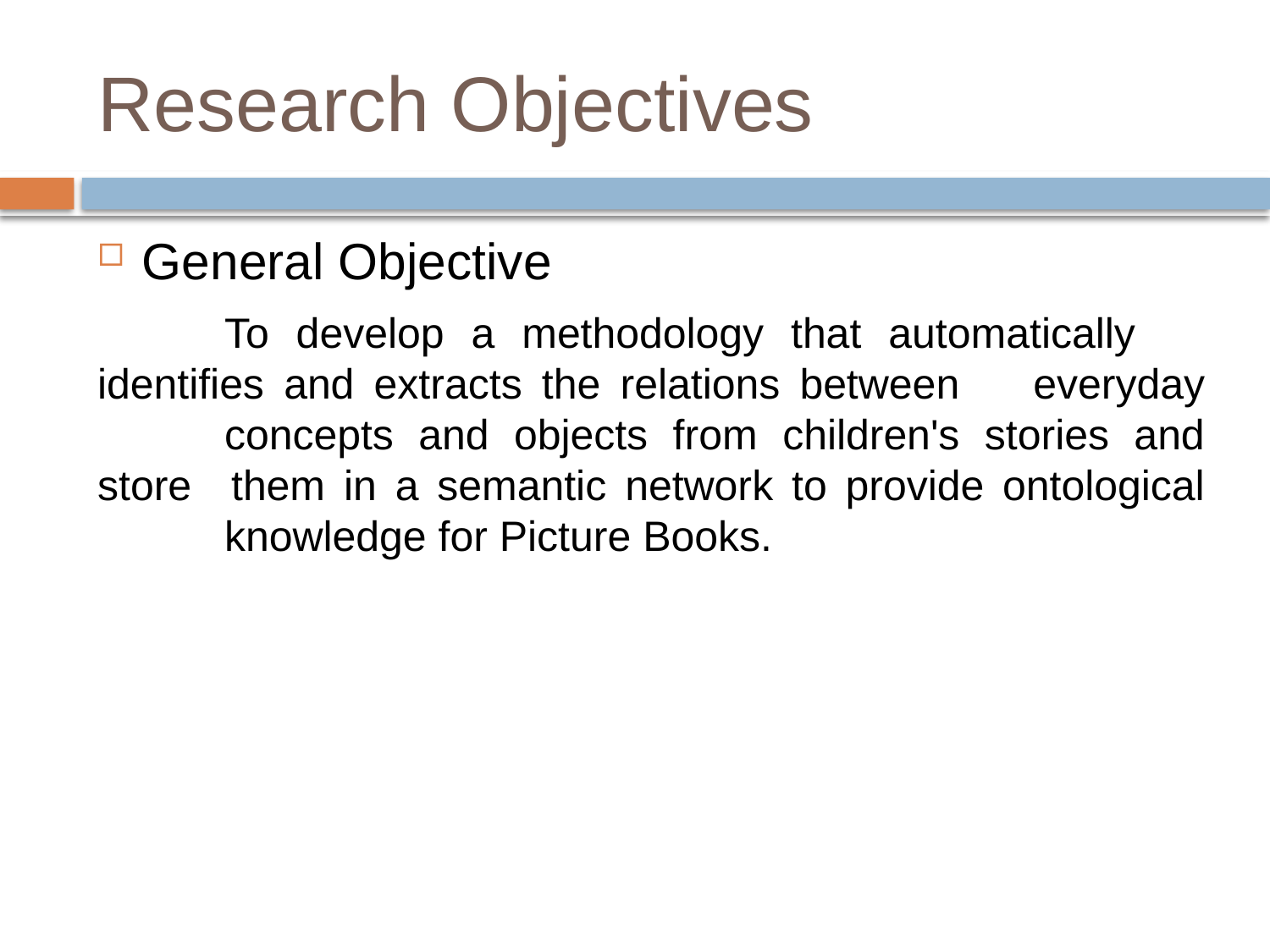

# Research Objectives
General Objective
	To develop a methodology that automatically 	identifies and extracts the relations between 	everyday 	concepts and objects from children's stories and store 	them in a semantic network to provide ontological 	knowledge for Picture Books.